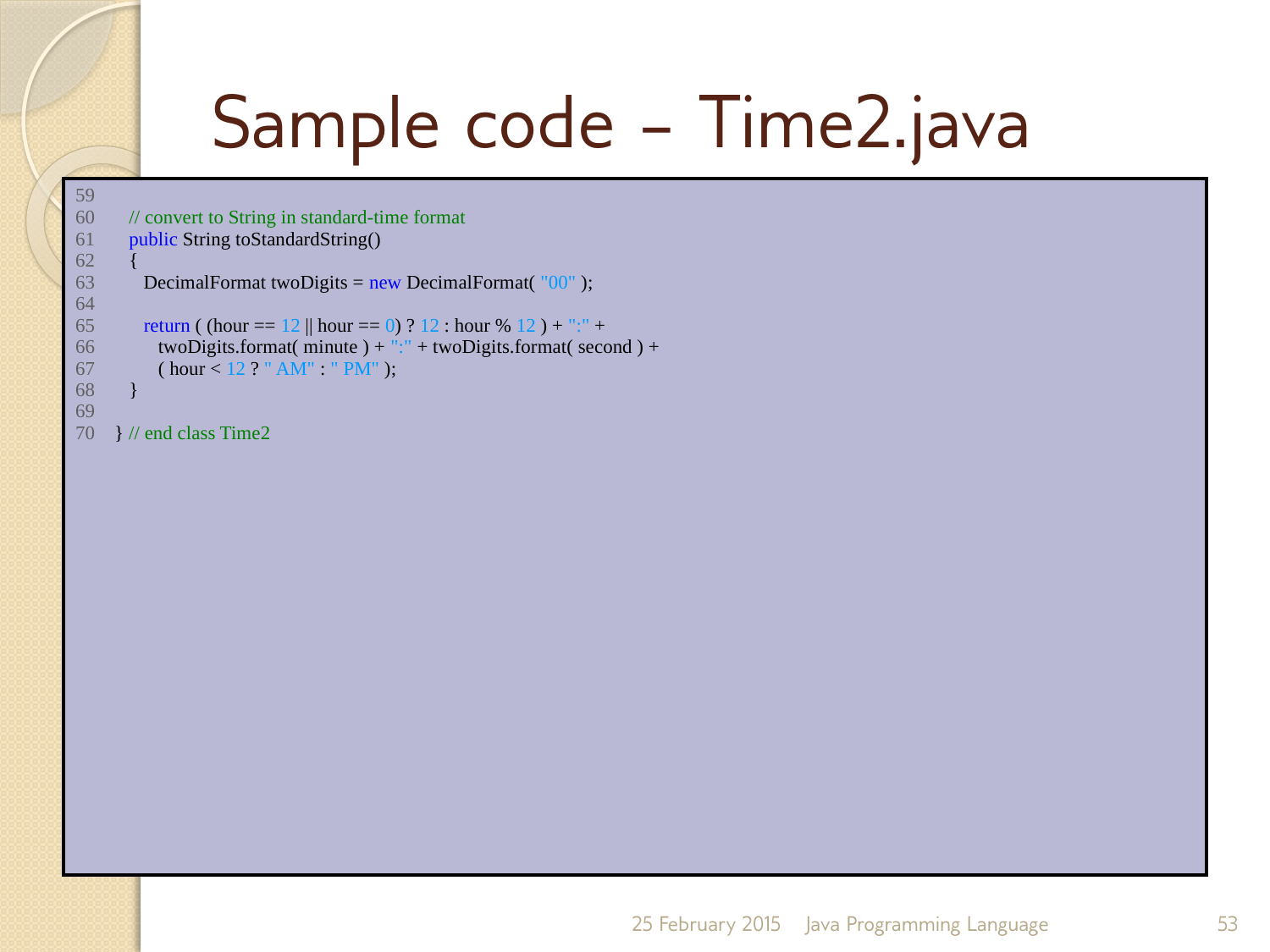

# Sample code – Time2.java
| 59 60 // convert to String in standard-time format 61 public String toStandardString() 62 { 63 DecimalFormat twoDigits = new DecimalFormat( "00" ); 64 65 return ( (hour == 12 || hour == 0) ? 12 : hour % 12 ) + ":" + 66 twoDigits.format( minute ) + ":" + twoDigits.format( second ) + 67 ( hour < 12 ? " AM" : " PM" ); 68 } 69 70 } // end class Time2 |
| --- |
25 February 2015
Java Programming Language
53